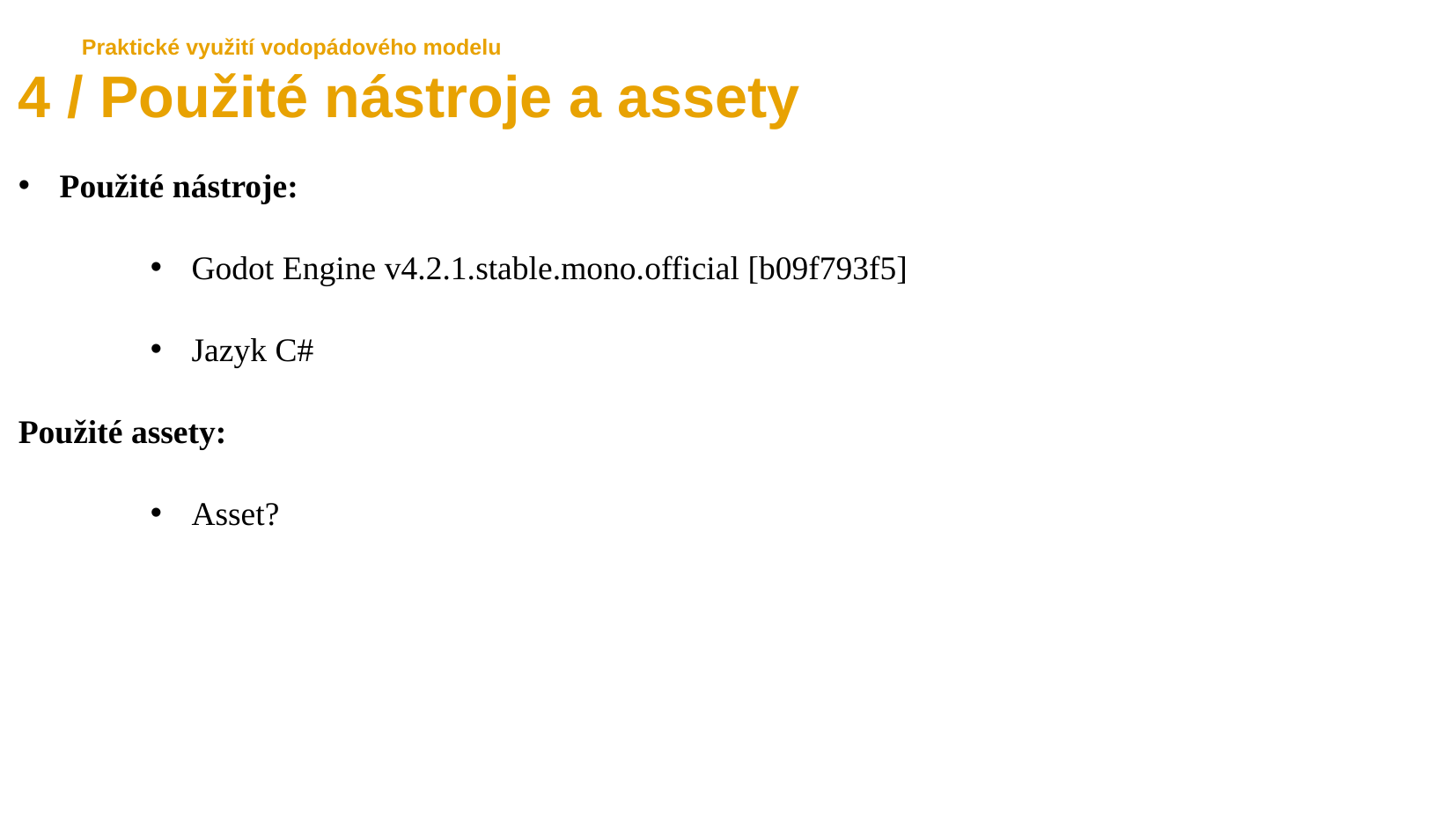

Praktické využití vodopádového modelu
4 / Použité nástroje a assety
Použité nástroje:
Godot Engine v4.2.1.stable.mono.official [b09f793f5]
Jazyk C#
Použité assety:
Asset?